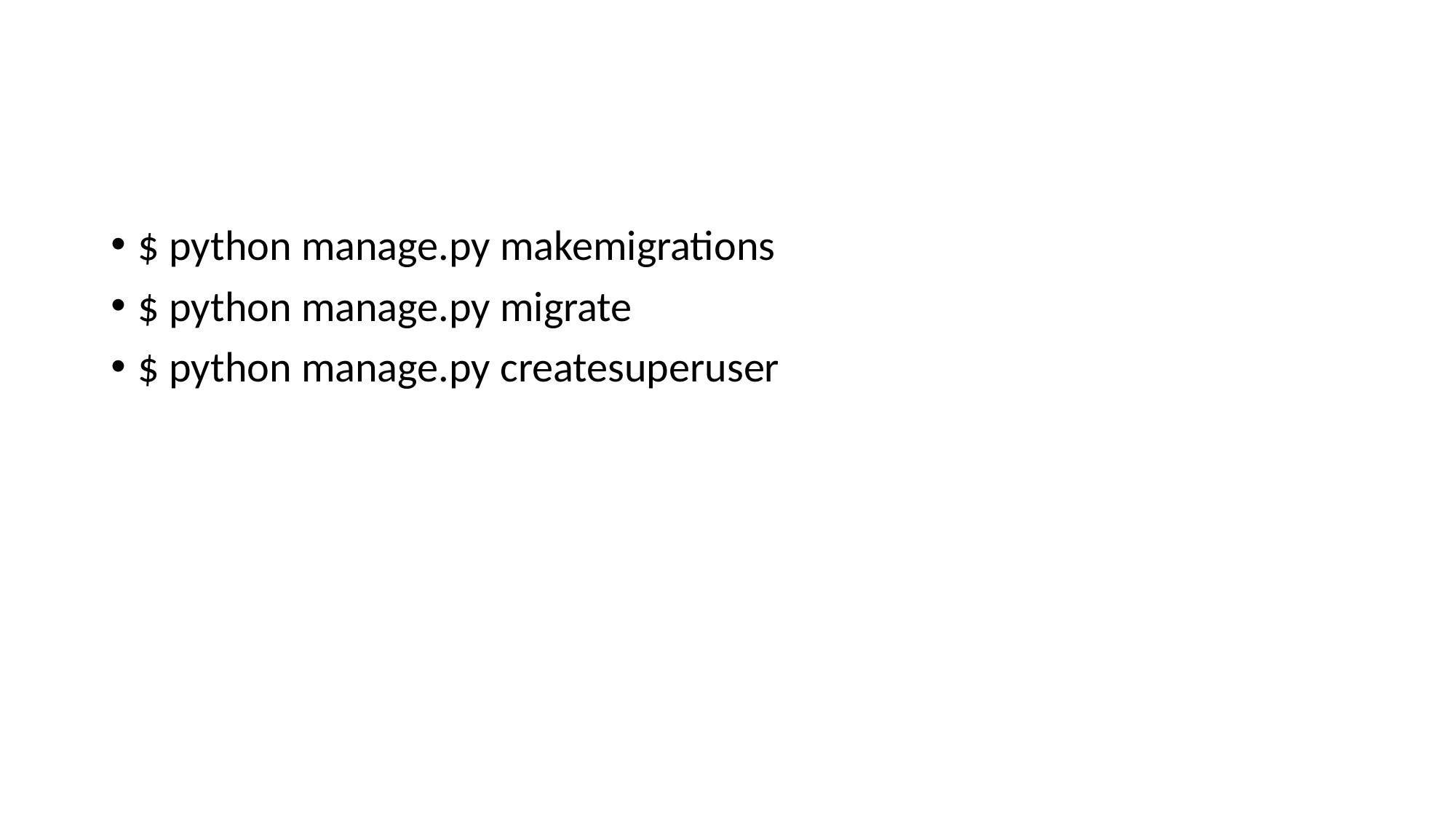

#
$ python manage.py makemigrations
$ python manage.py migrate
$ python manage.py createsuperuser